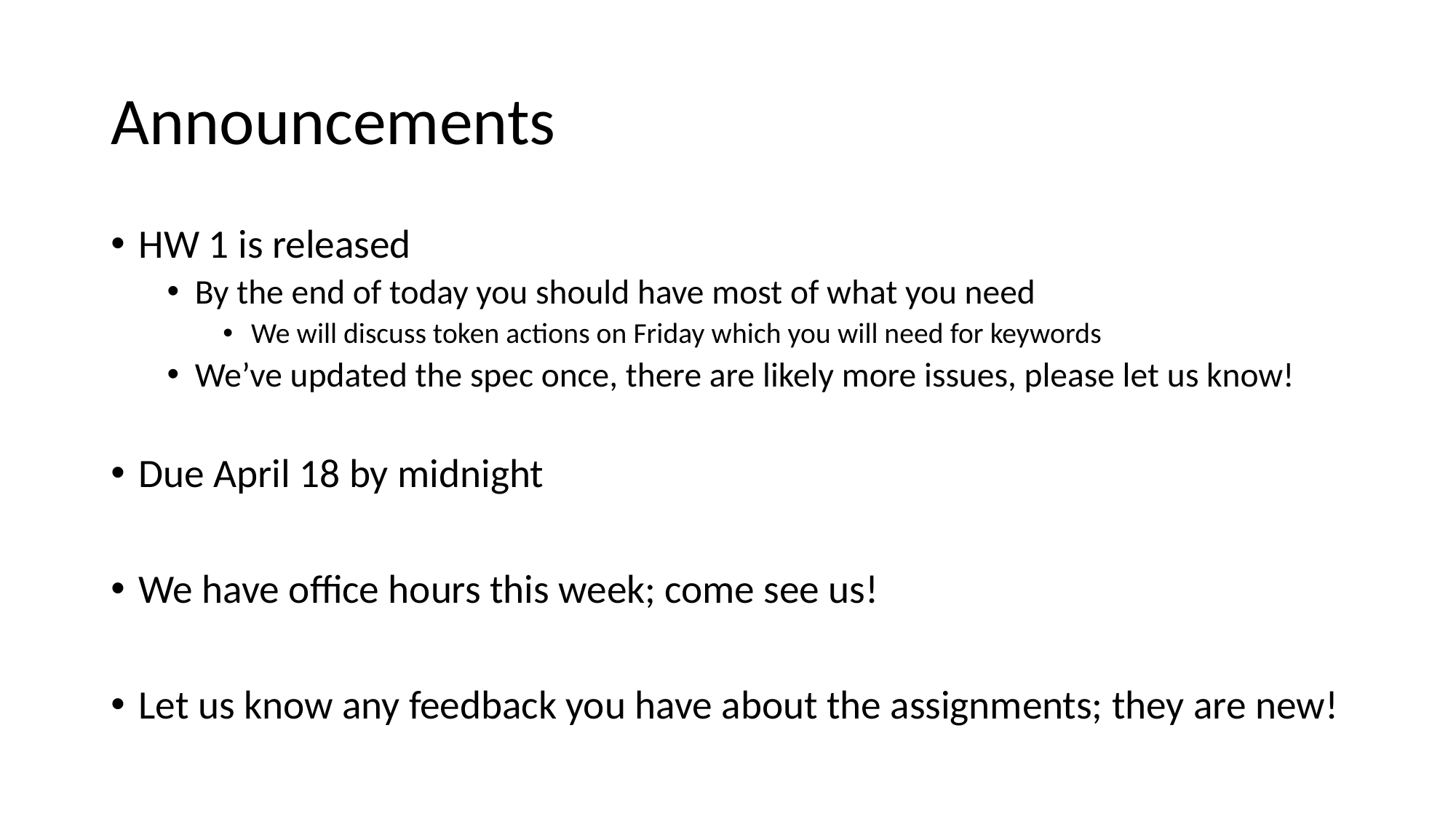

# Announcements
HW 1 is released
By the end of today you should have most of what you need
We will discuss token actions on Friday which you will need for keywords
We’ve updated the spec once, there are likely more issues, please let us know!

Due April 18 by midnight

We have office hours this week; come see us!

Let us know any feedback you have about the assignments; they are new!